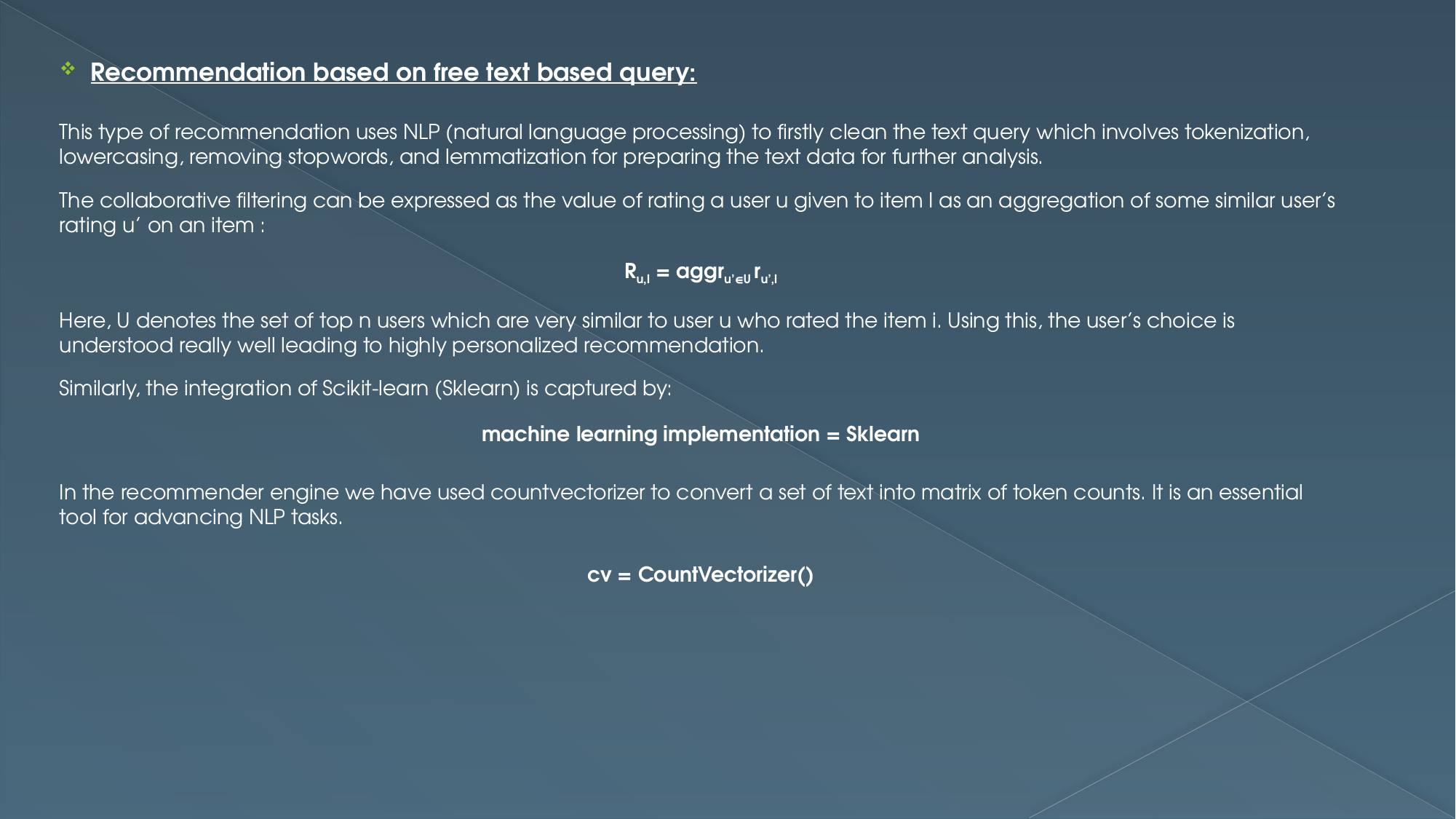

Recommendation based on free text based query:

This type of recommendation uses NLP (natural language processing) to firstly clean the text query which involves tokenization, lowercasing, removing stopwords, and lemmatization for preparing the text data for further analysis.

The collaborative filtering can be expressed as the value of rating a user u given to item I as an aggregation of some similar user’s rating u’ on an item :

Ru,I = aggru’∈U ru’,I

Here, U denotes the set of top n users which are very similar to user u who rated the item i. Using this, the user’s choice is understood really well leading to highly personalized recommendation.

Similarly, the integration of Scikit-learn (Sklearn) is captured by:

machine learning implementation = Sklearn

In the recommender engine we have used countvectorizer to convert a set of text into matrix of token counts. It is an essential tool for advancing NLP tasks.

cv = CountVectorizer()